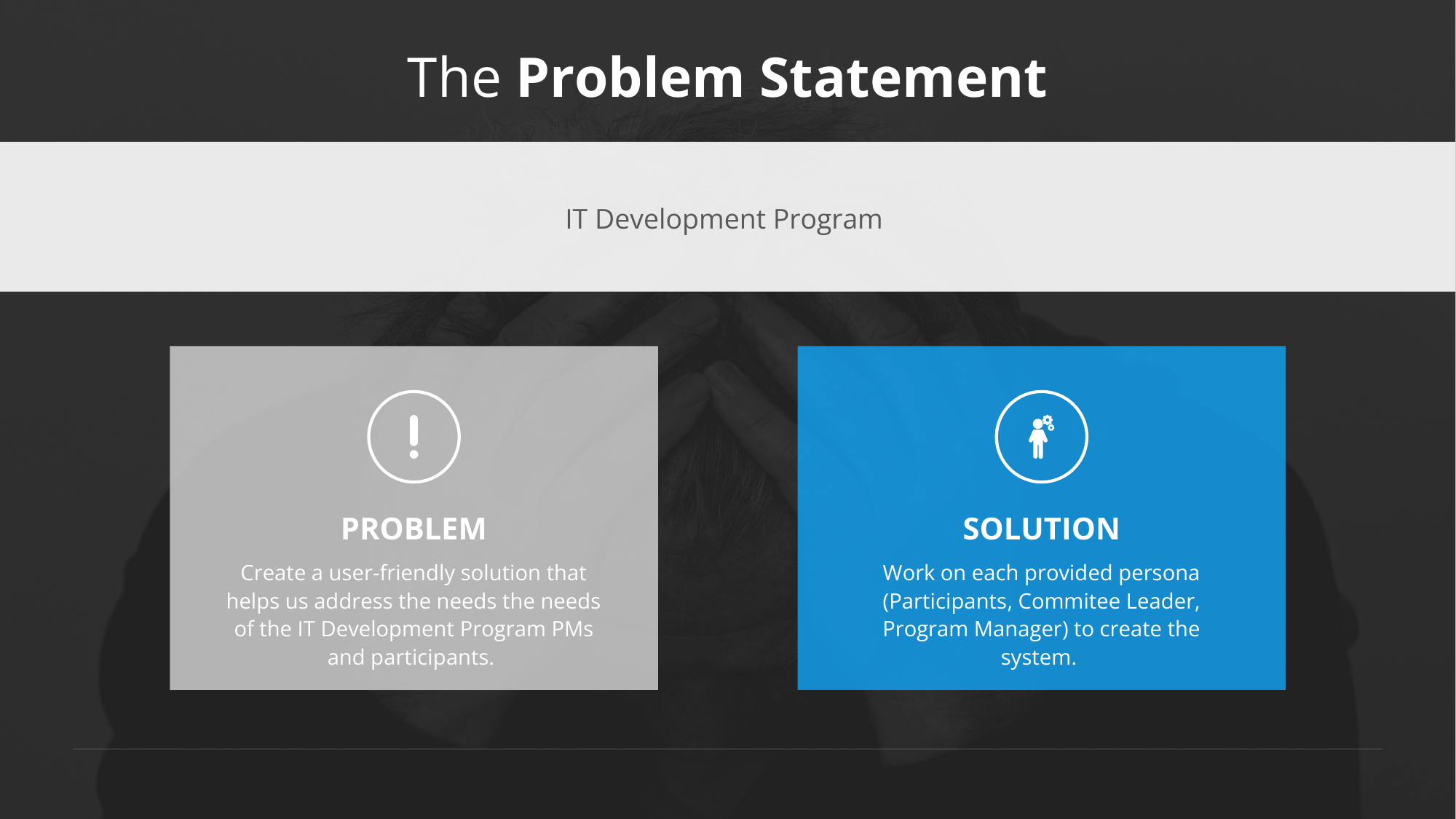

# The Problem Statement
IT Development Program

PROBLEM
SOLUTION
Create a user-friendly solution that helps us address the needs the needs of the IT Development Program PMs and participants.
Work on each provided persona (Participants, Commitee Leader, Program Manager) to create the system.